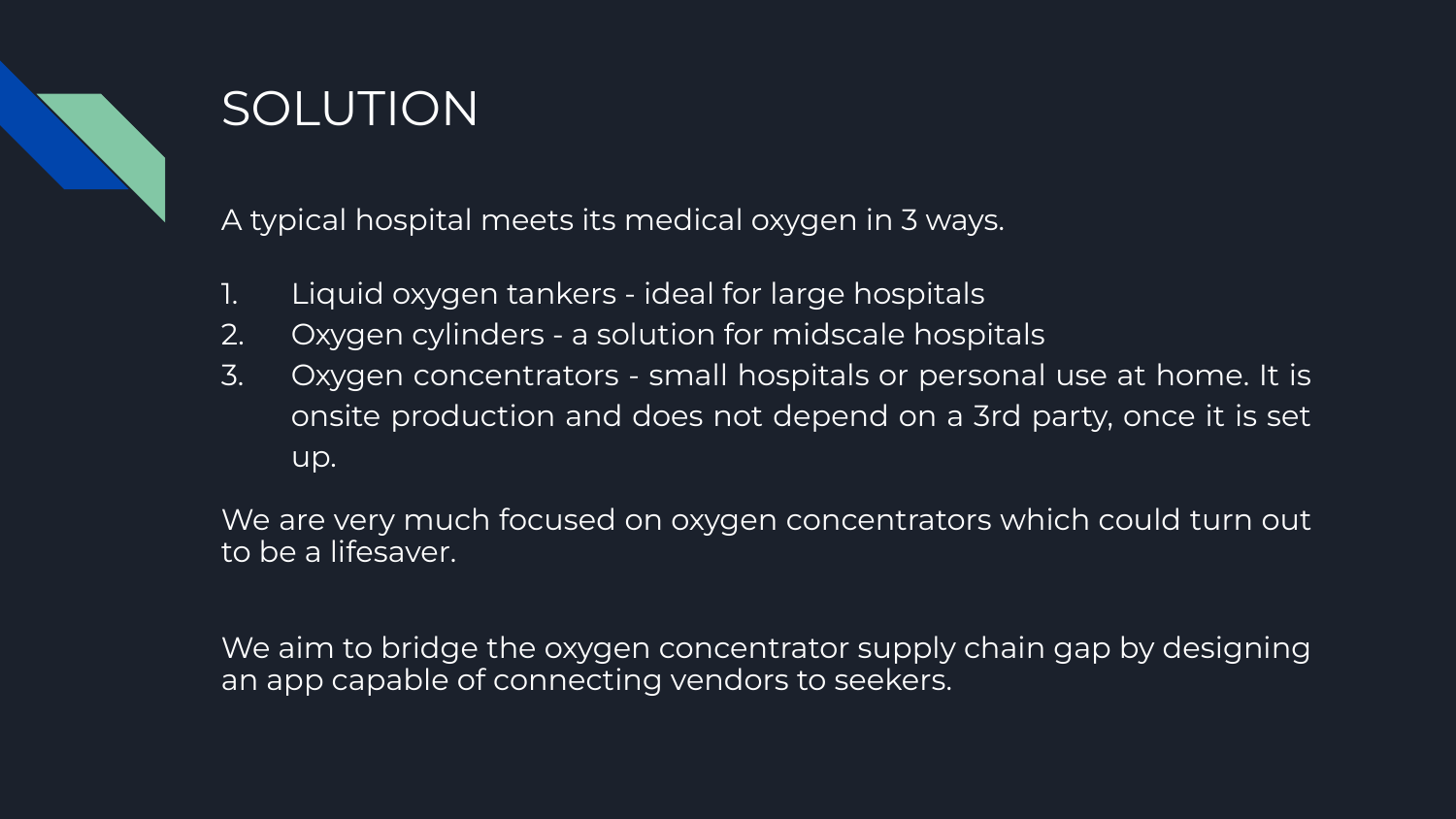

# SOLUTION
A typical hospital meets its medical oxygen in 3 ways.

Liquid oxygen tankers - ideal for large hospitals
Oxygen cylinders - a solution for midscale hospitals
Oxygen concentrators - small hospitals or personal use at home. It is onsite production and does not depend on a 3rd party, once it is set up.

We are very much focused on oxygen concentrators which could turn out to be a lifesaver.

We aim to bridge the oxygen concentrator supply chain gap by designing an app capable of connecting vendors to seekers.